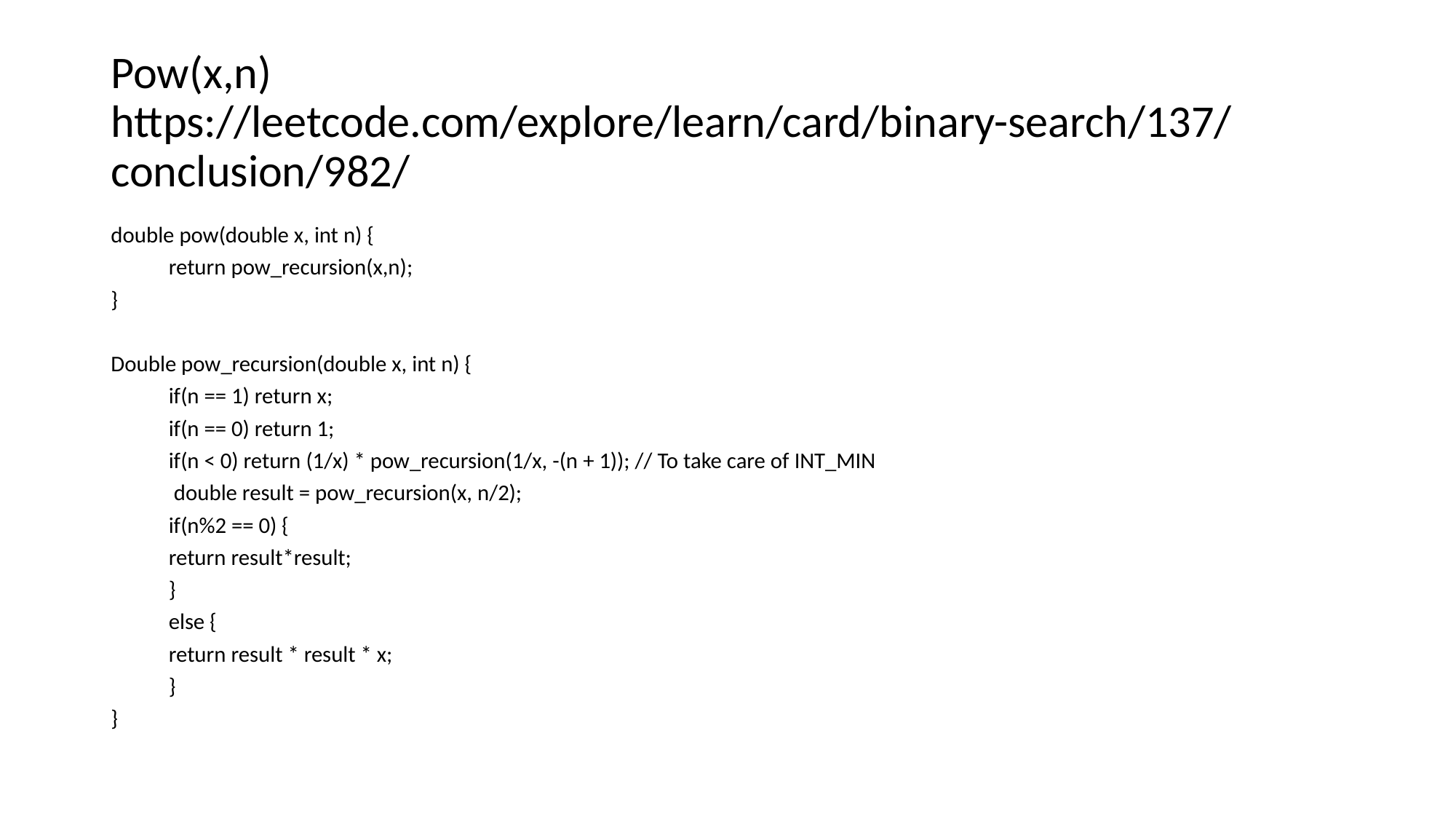

# Pow(x,n) https://leetcode.com/explore/learn/card/binary-search/137/conclusion/982/
double pow(double x, int n) {
	return pow_recursion(x,n);
}

Double pow_recursion(double x, int n) {
	if(n == 1) return x;
	if(n == 0) return 1;
	if(n < 0) return (1/x) * pow_recursion(1/x, -(n + 1)); // To take care of INT_MIN
	 double result = pow_recursion(x, n/2);
	if(n%2 == 0) {
		return result*result;
	}
	else {
		return result * result * x;
	}
}